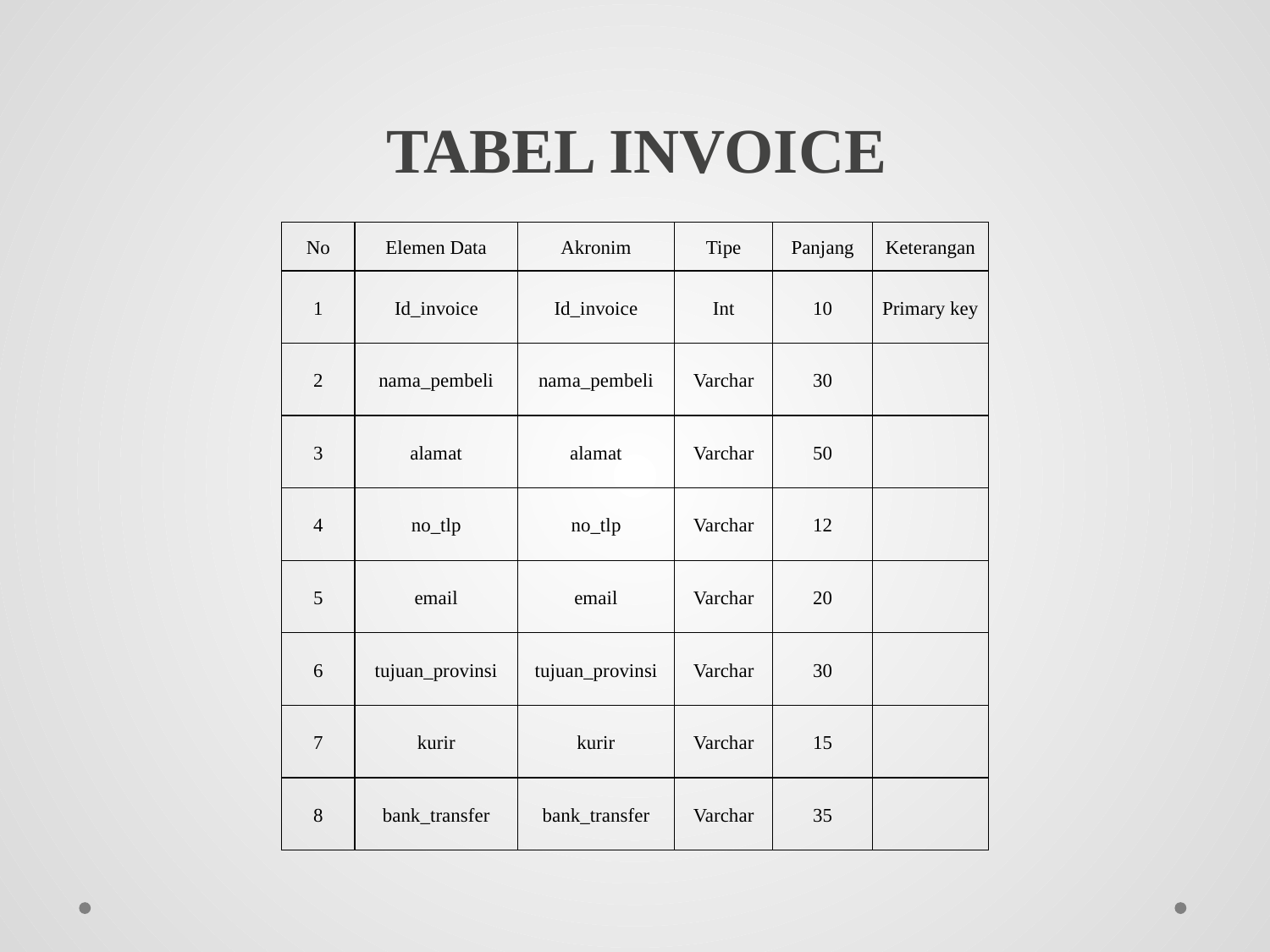

# TABEL INVOICE
| No | Elemen Data | Akronim | Tipe | Panjang | Keterangan |
| --- | --- | --- | --- | --- | --- |
| 1 | Id\_invoice | Id\_invoice | Int | 10 | Primary key |
| 2 | nama\_pembeli | nama\_pembeli | Varchar | 30 |  |
| 3 | alamat | alamat | Varchar | 50 |  |
| 4 | no\_tlp | no\_tlp | Varchar | 12 |  |
| 5 | email | email | Varchar | 20 |  |
| 6 | tujuan\_provinsi | tujuan\_provinsi | Varchar | 30 |  |
| 7 | kurir | kurir | Varchar | 15 |  |
| 8 | bank\_transfer | bank\_transfer | Varchar | 35 |  |